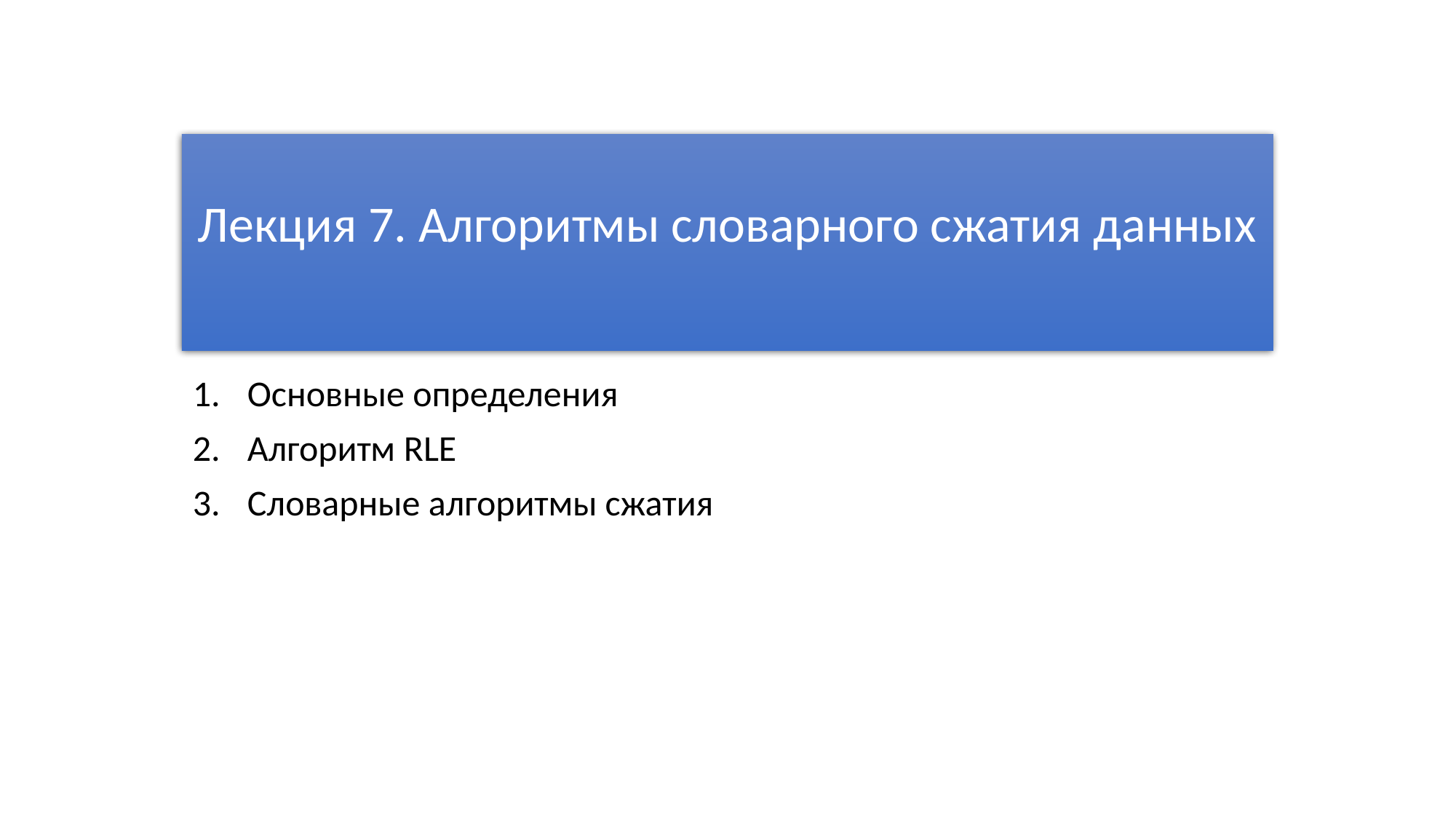

# Лекция 7. Алгоритмы словарного сжатия данных
Основные определения
Алгоритм RLE
Словарные алгоритмы сжатия